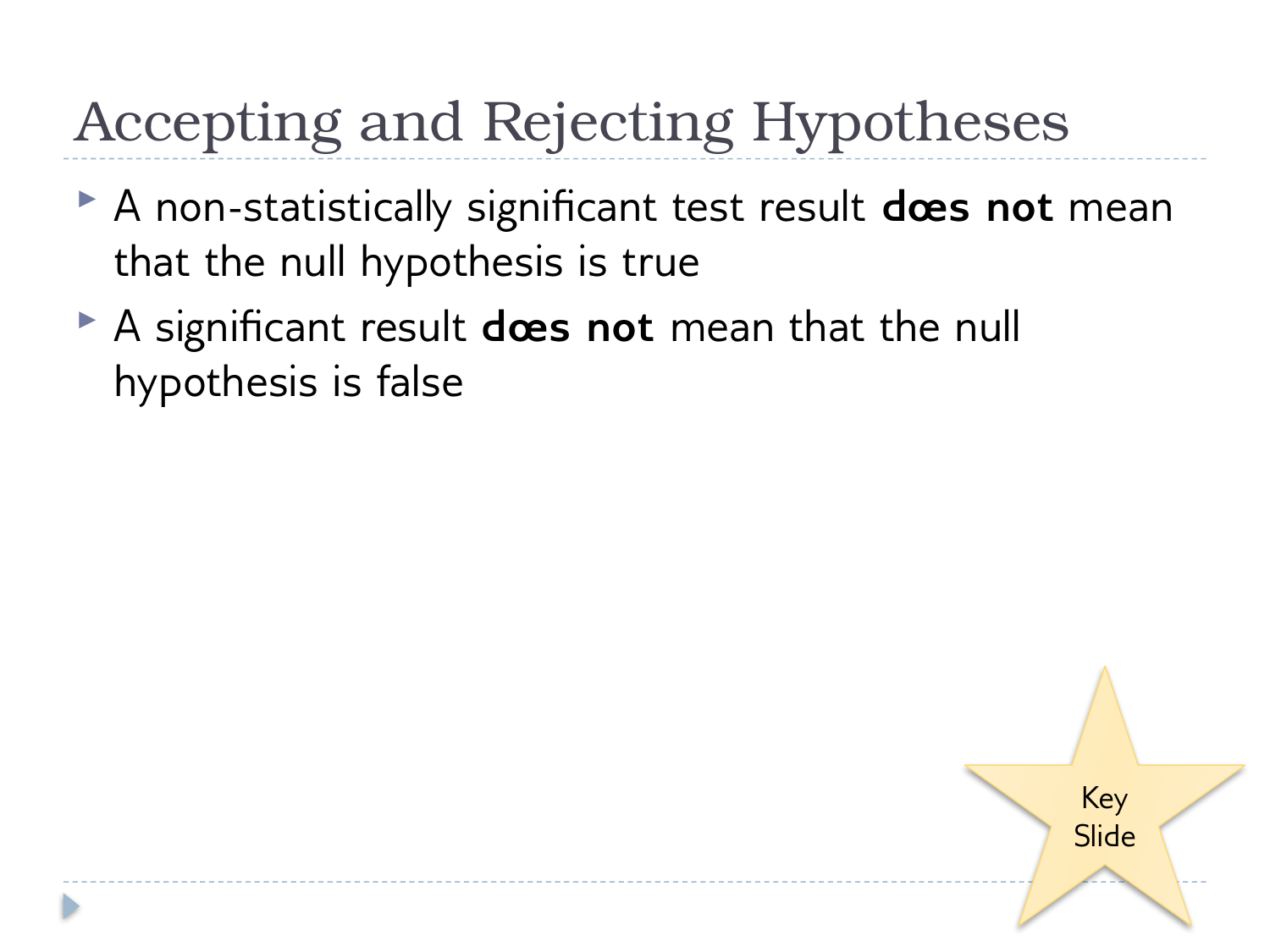

# Accepting and Rejecting Hypotheses
A non-statistically significant test result does not mean that the null hypothesis is true
A significant result does not mean that the null hypothesis is false

Key Slide